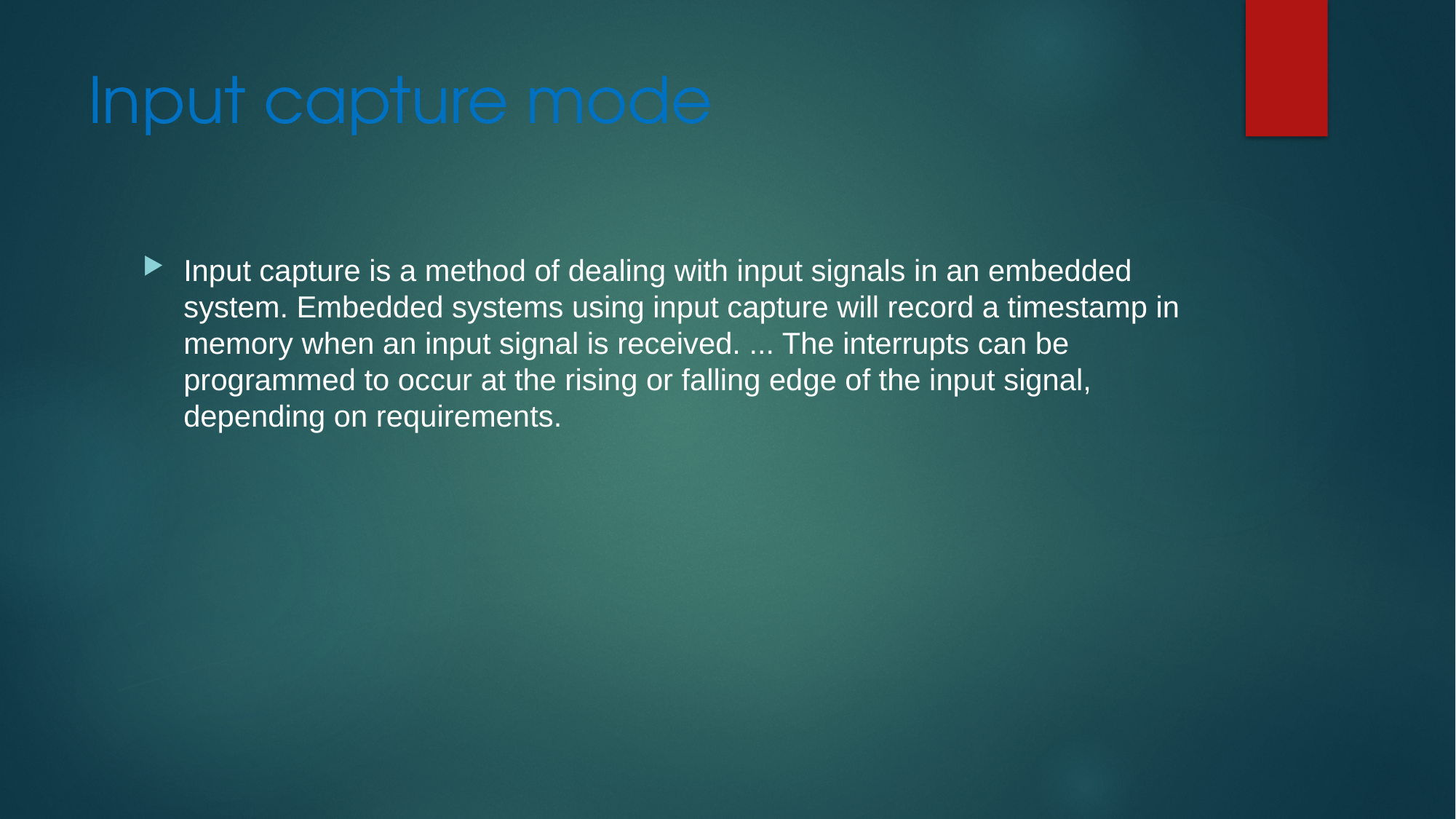

# Input capture mode
Input capture is a method of dealing with input signals in an embedded system. Embedded systems using input capture will record a timestamp in memory when an input signal is received. ... The interrupts can be programmed to occur at the rising or falling edge of the input signal, depending on requirements.